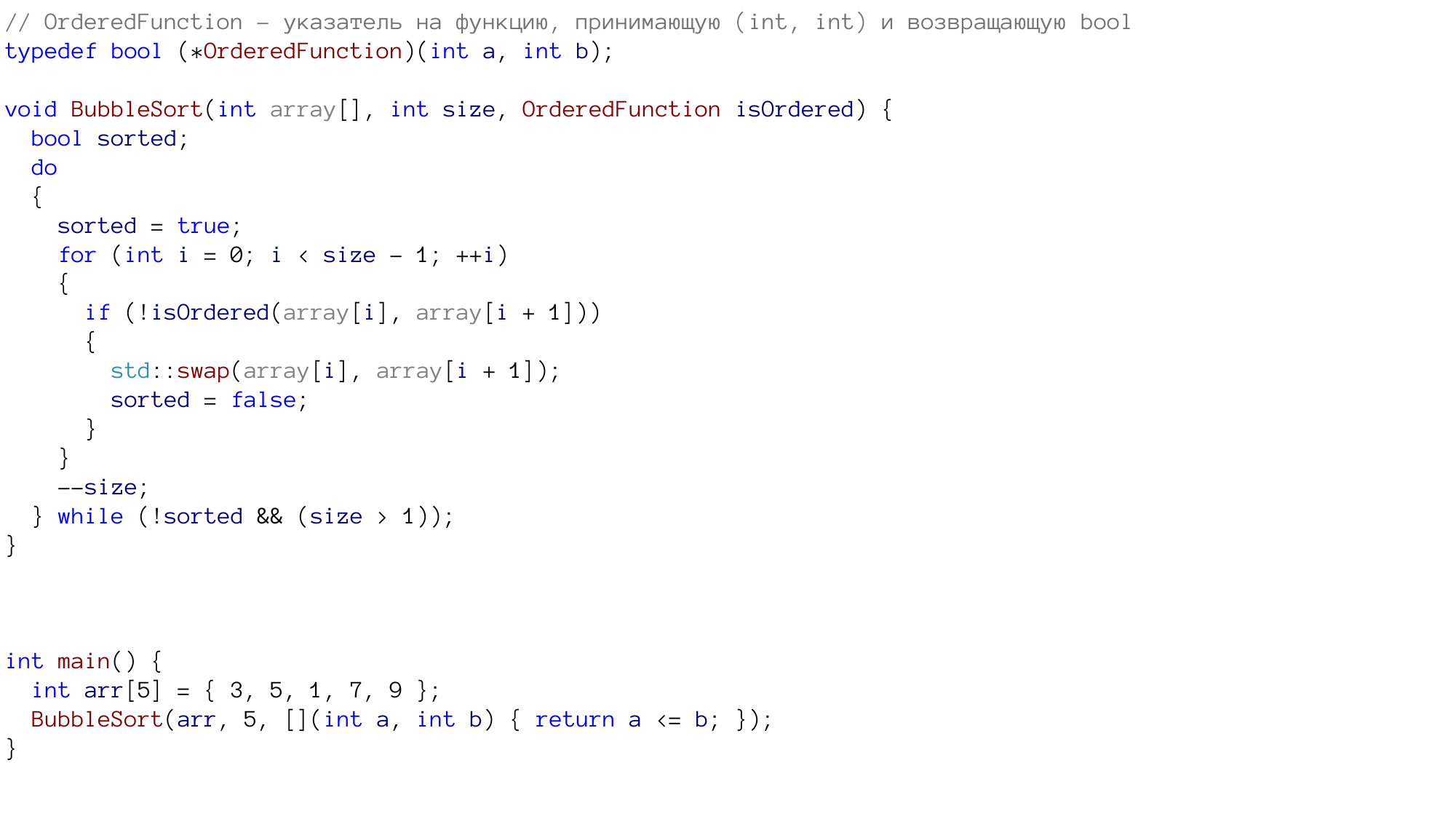

// OrderedFunction – указатель на функцию, принимающую (int, int) и возвращающую bool
typedef bool (*OrderedFunction)(int a, int b);

void BubbleSort(int array[], int size, OrderedFunction isOrdered) {
  bool sorted;
  do
  {
    sorted = true;
    for (int i = 0; i < size - 1; ++i)
    {
      if (!isOrdered(array[i], array[i + 1]))
      {
        std::swap(array[i], array[i + 1]);
        sorted = false;
      }
    }
    --size;
  } while (!sorted && (size > 1));
}

int main() {
  int arr[5] = { 3, 5, 1, 7, 9 };
  BubbleSort(arr, 5, [](int a, int b) { return a <= b; });
}